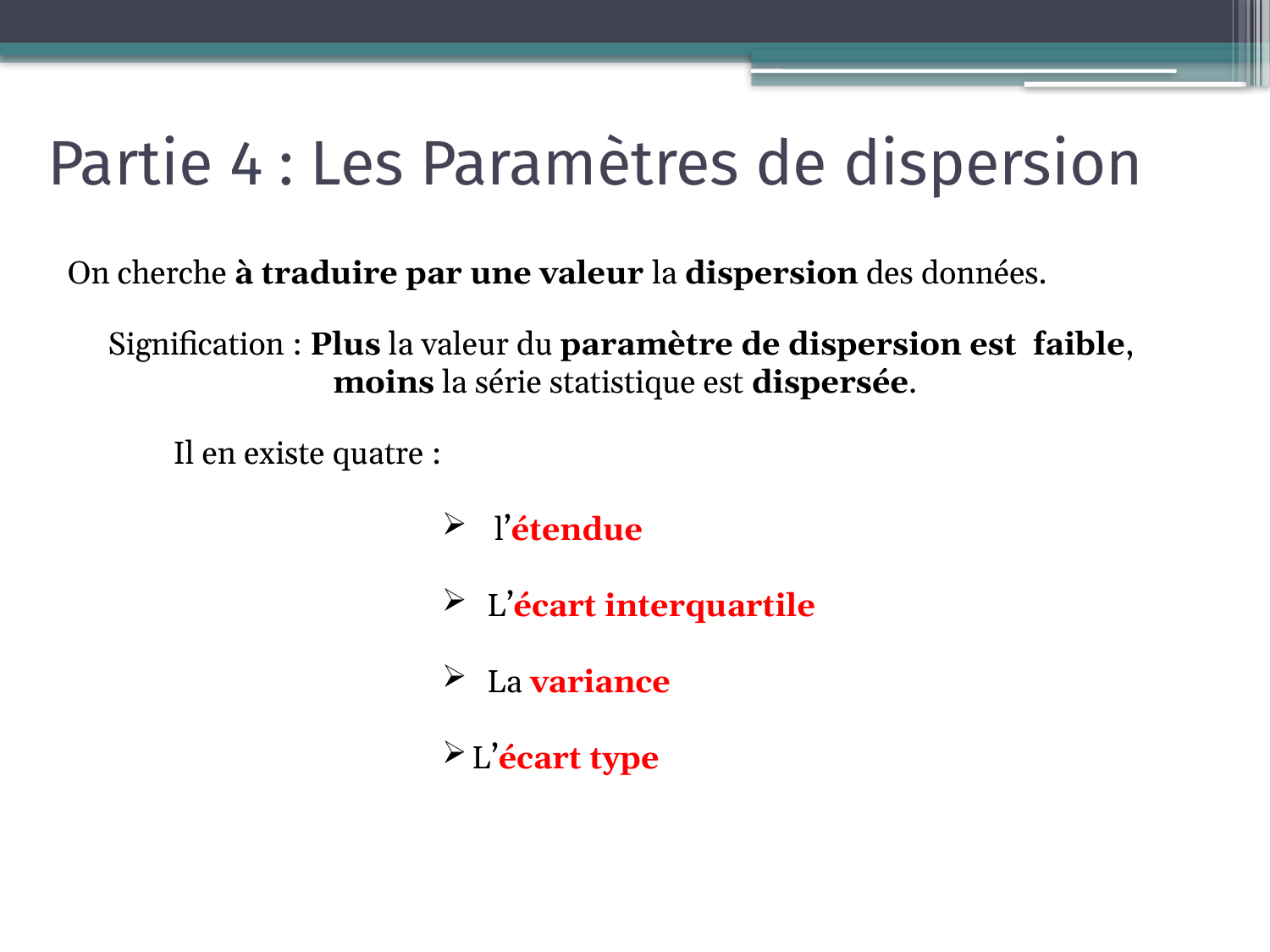

# Partie 4 : Les Paramètres de dispersion
On cherche à traduire par une valeur la dispersion des données.
Signification : Plus la valeur du paramètre de dispersion est  faible,
moins la série statistique est dispersée.
Il en existe quatre :

   l’étendue

  L’écart interquartile

  La variance

L’écart type